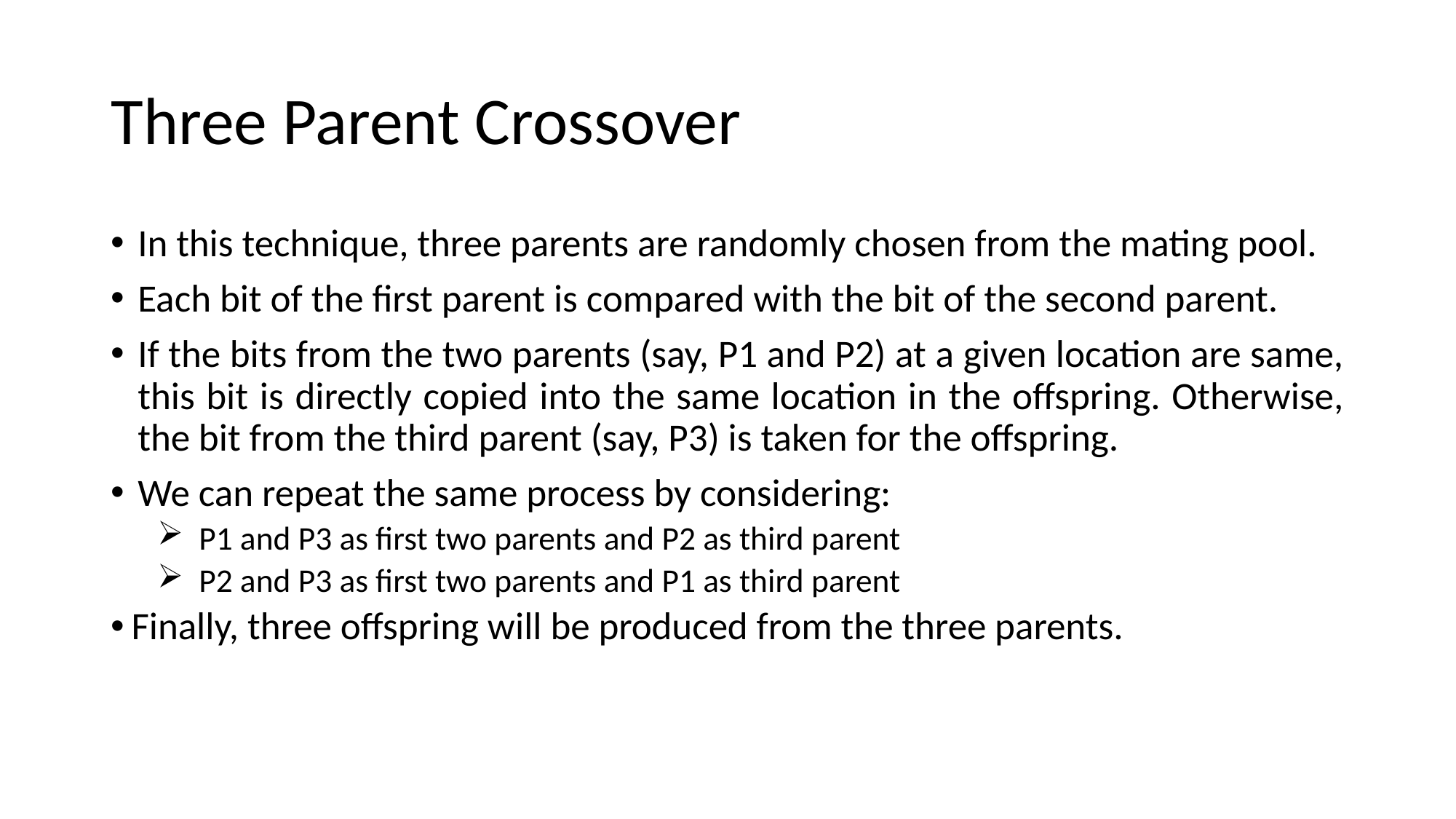

# Three Parent Crossover
In this technique, three parents are randomly chosen from the mating pool.
Each bit of the first parent is compared with the bit of the second parent.
If the bits from the two parents (say, P1 and P2) at a given location are same, this bit is directly copied into the same location in the offspring. Otherwise, the bit from the third parent (say, P3) is taken for the offspring.
We can repeat the same process by considering:
 P1 and P3 as first two parents and P2 as third parent
 P2 and P3 as first two parents and P1 as third parent
Finally, three offspring will be produced from the three parents.